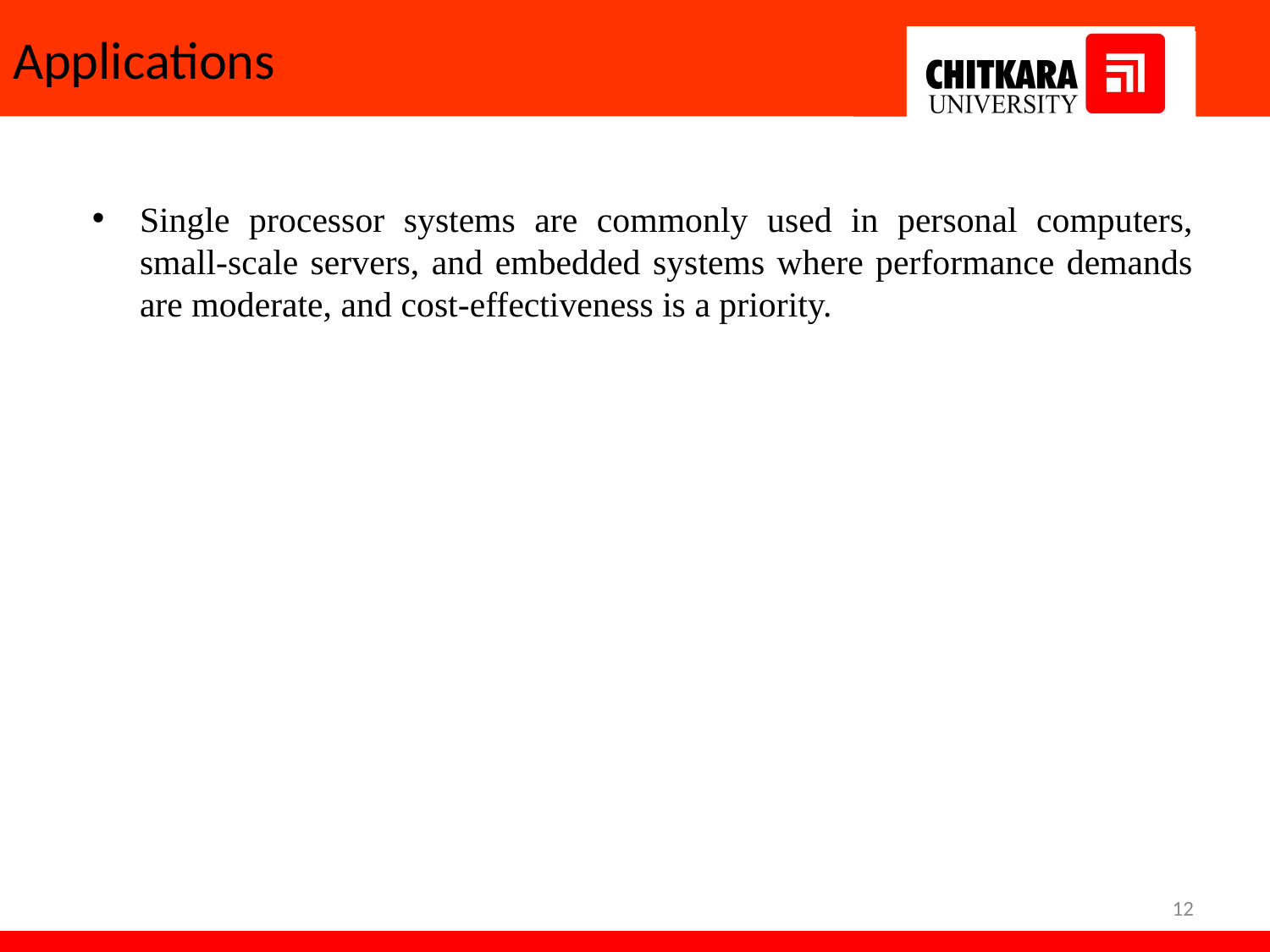

# Applications
Single processor systems are commonly used in personal computers, small-scale servers, and embedded systems where performance demands are moderate, and cost-effectiveness is a priority.
12